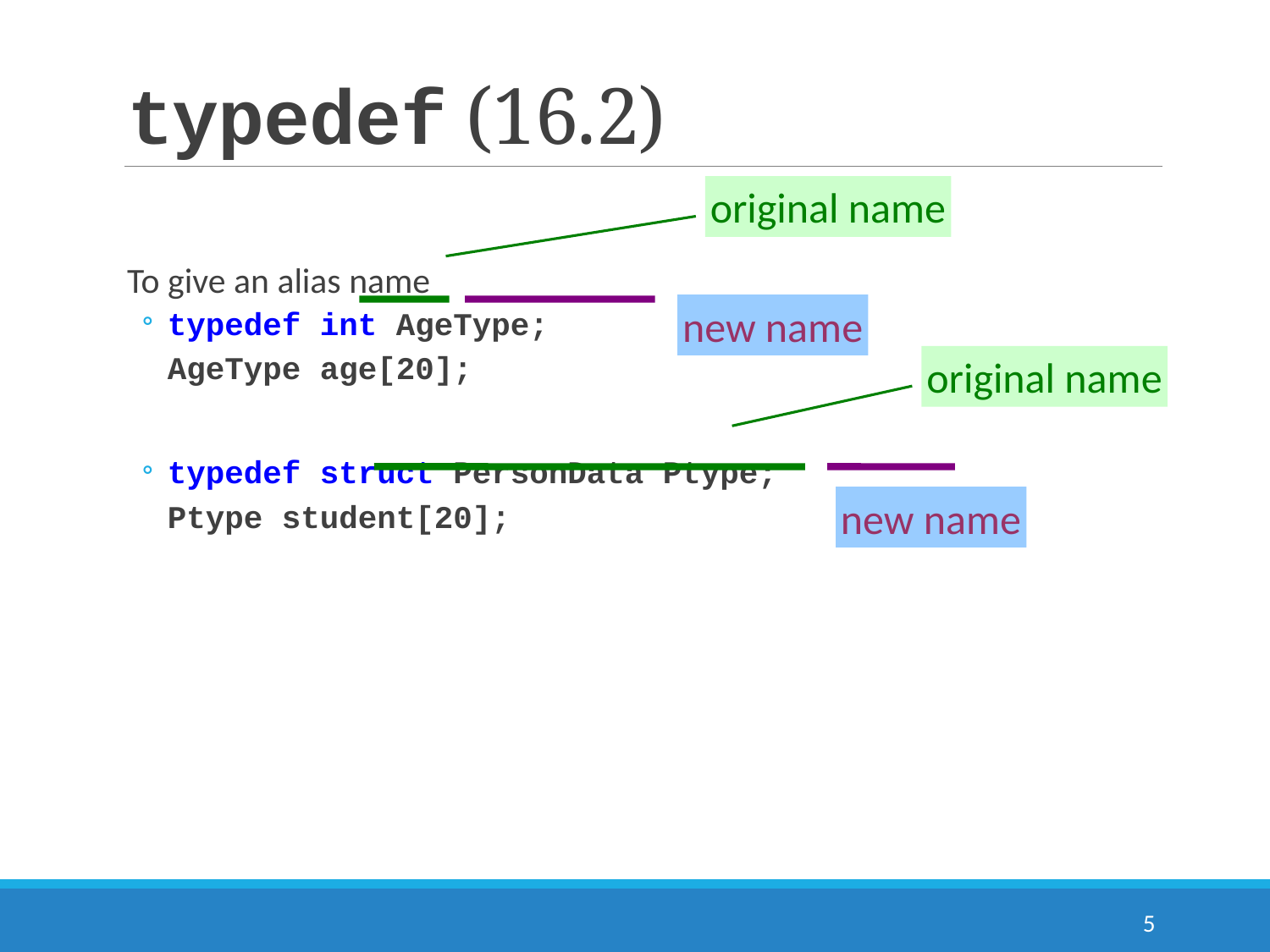

# typedef (16.2)
original name
To give an alias name
typedef int AgeType;
	AgeType age[20];

typedef struct PersonData Ptype;
	Ptype student[20];

new name

original name

new name
5